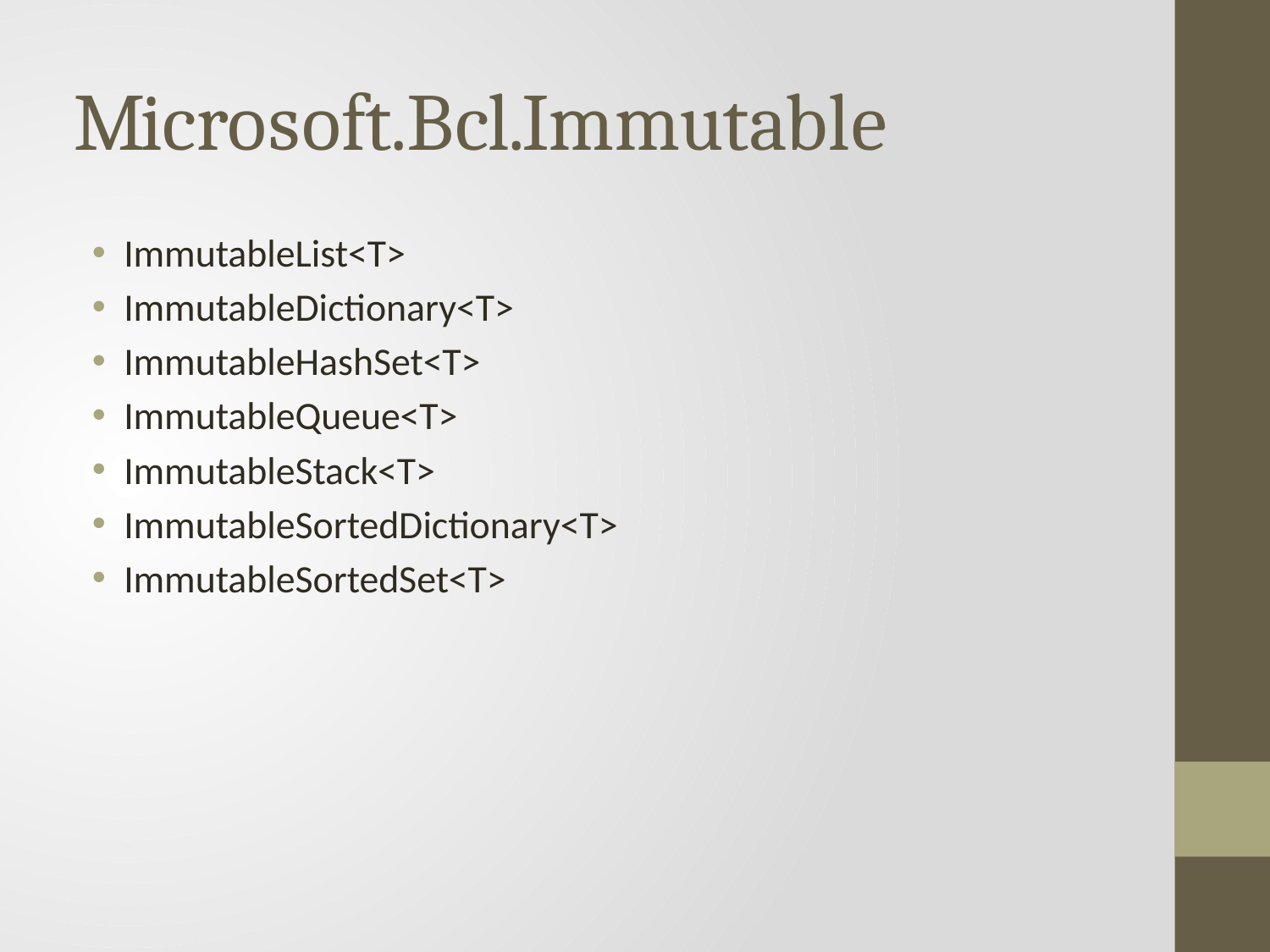

# Microsoft.Bcl.Immutable
ImmutableList<T>
ImmutableDictionary<T>
ImmutableHashSet<T>
ImmutableQueue<T>
ImmutableStack<T>
ImmutableSortedDictionary<T>
ImmutableSortedSet<T>